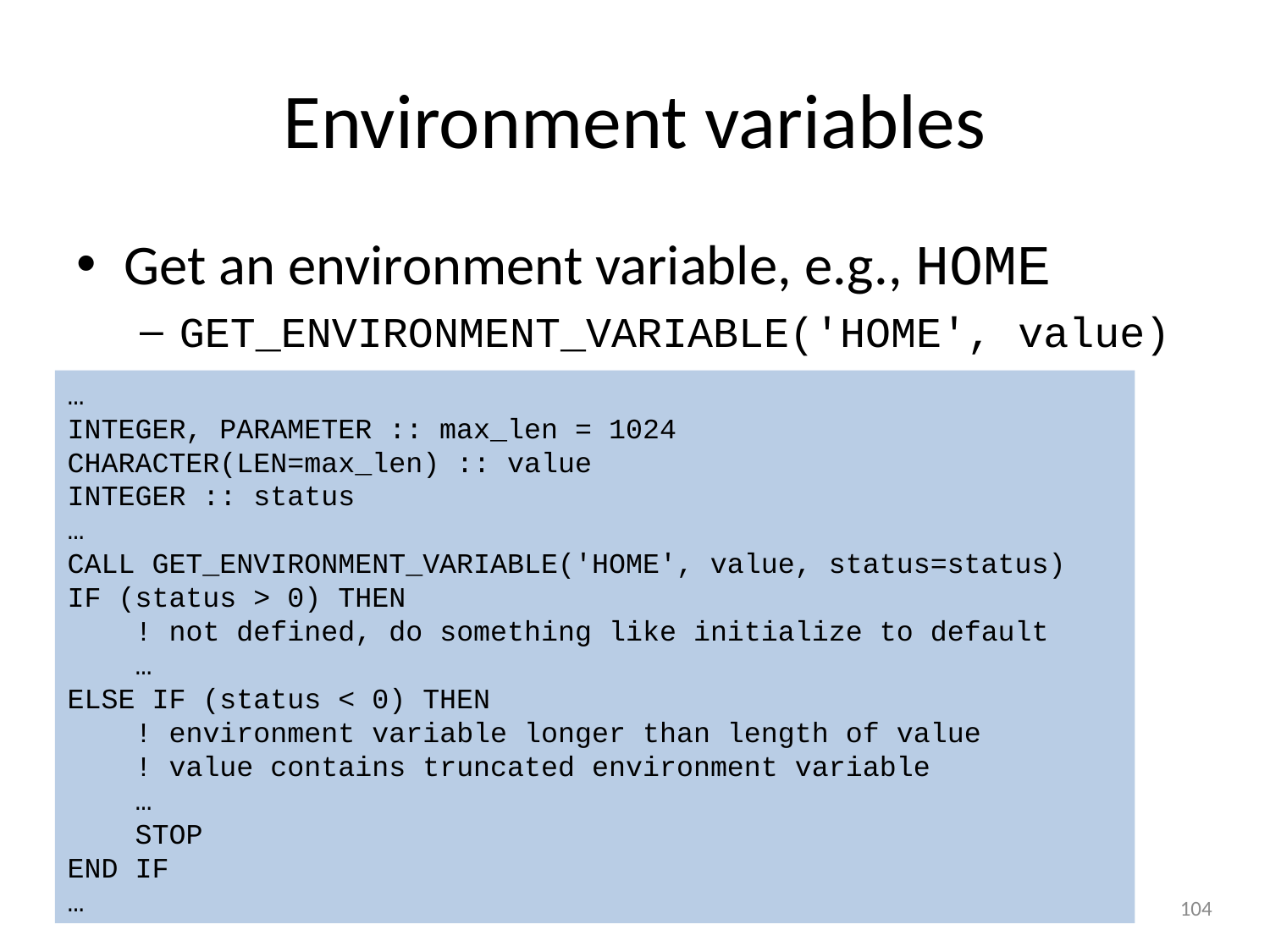

# Environment variables
Get an environment variable, e.g., HOME
GET_ENVIRONMENT_VARIABLE('HOME', value)
…
INTEGER, PARAMETER :: max_len = 1024
CHARACTER(LEN=max_len) :: value
INTEGER :: status
…
CALL GET_ENVIRONMENT_VARIABLE('HOME', value, status=status)
IF (status > 0) THEN
    ! not defined, do something like initialize to default
    …
ELSE IF (status < 0) THEN
    ! environment variable longer than length of value
    ! value contains truncated environment variable
    …
    STOP
END IF
…
104